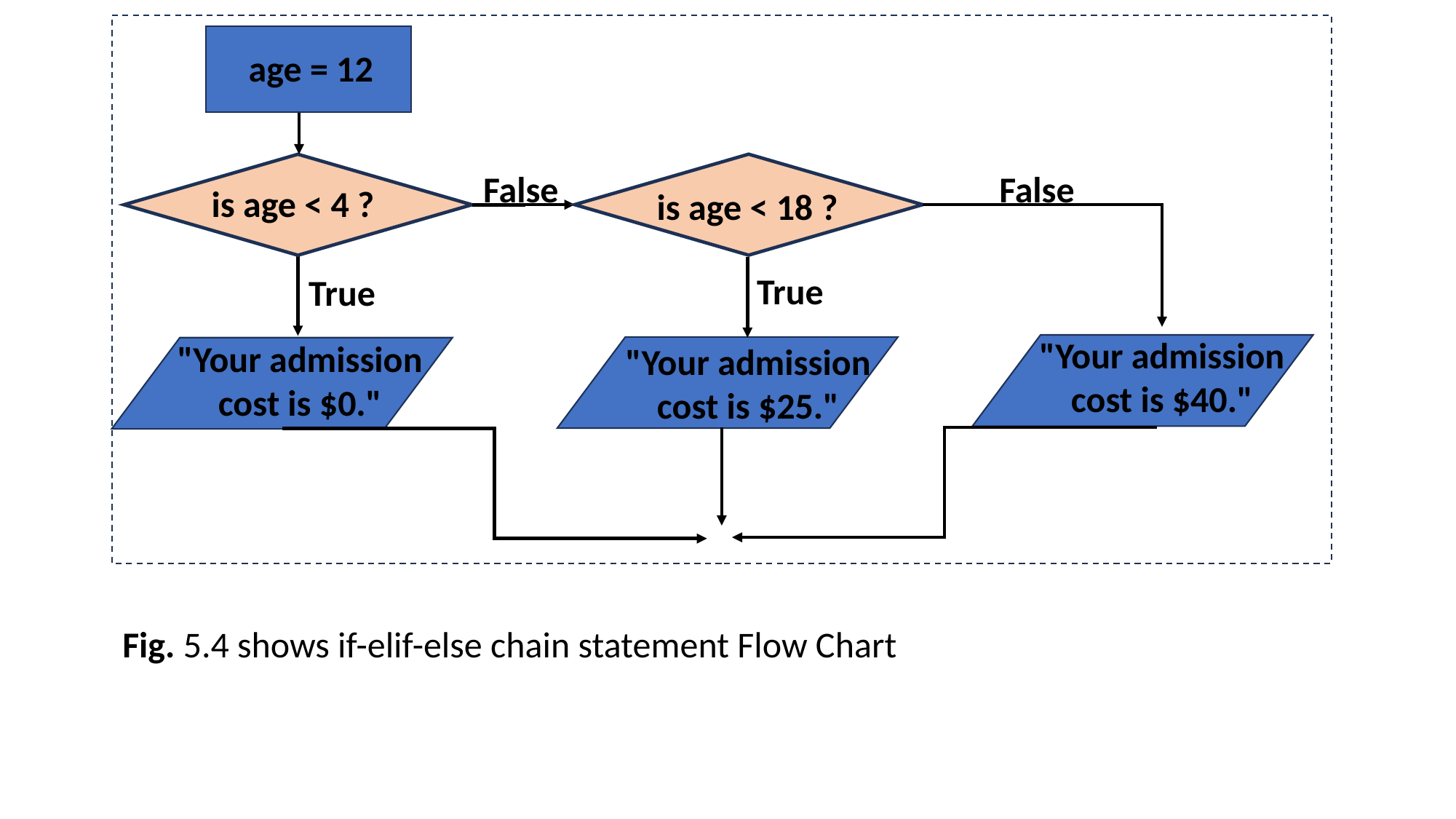

age = 12

False
False
is age < 4 ?
is age < 18 ?
True
True
"Your admission cost is $40."
"Your admission cost is $0."
"Your admission cost is $25."

Fig. 5.4 shows if-elif-else chain statement Flow Chart